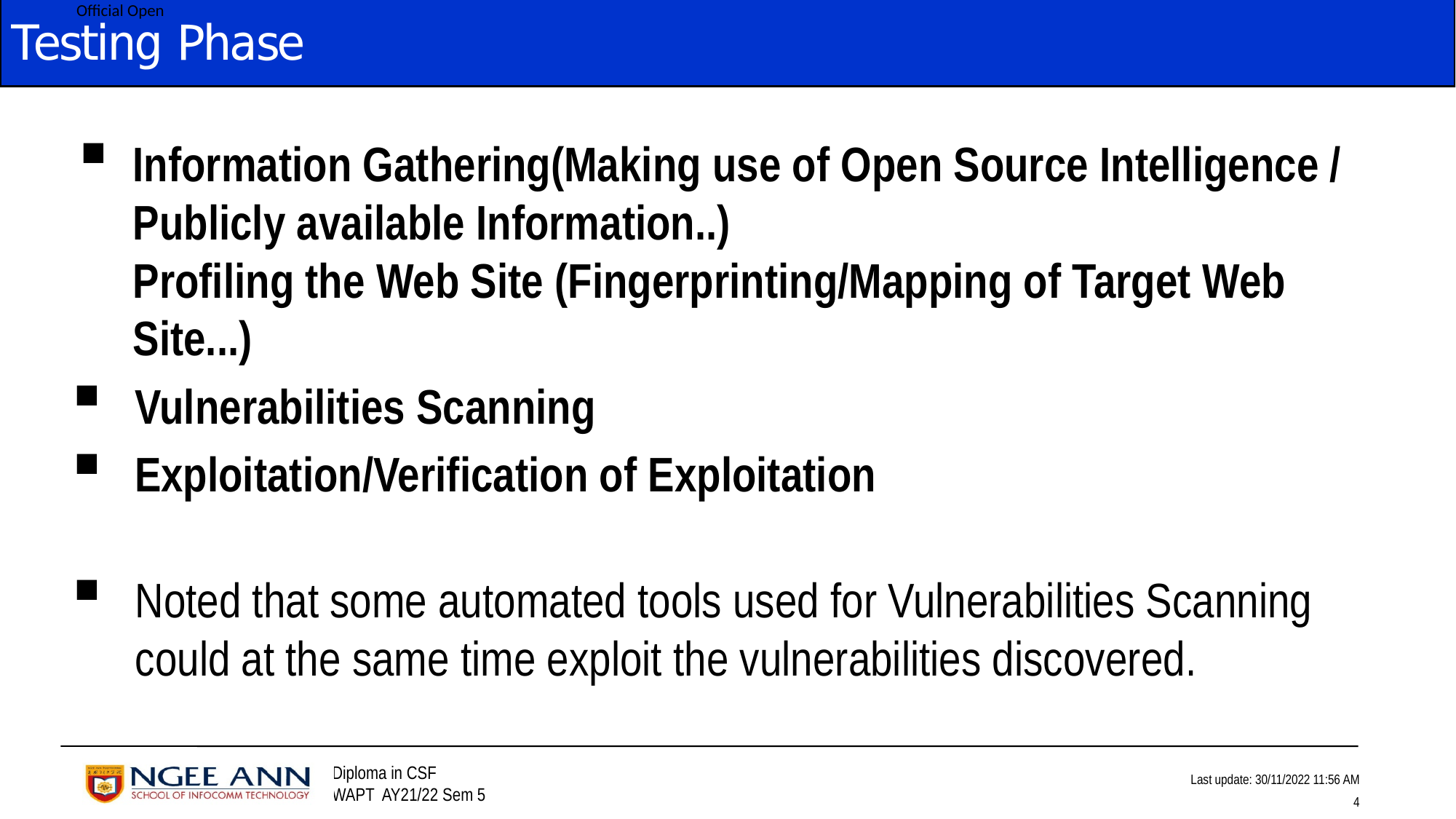

# Testing Phase
Information Gathering(Making use of Open Source Intelligence / Publicly available Information..)
Profiling the Web Site (Fingerprinting/Mapping of Target Web Site...)
  Vulnerabilities Scanning
  Exploitation/Verification of Exploitation
Noted that some automated tools used for Vulnerabilities Scanning could at the same time exploit the vulnerabilities discovered.